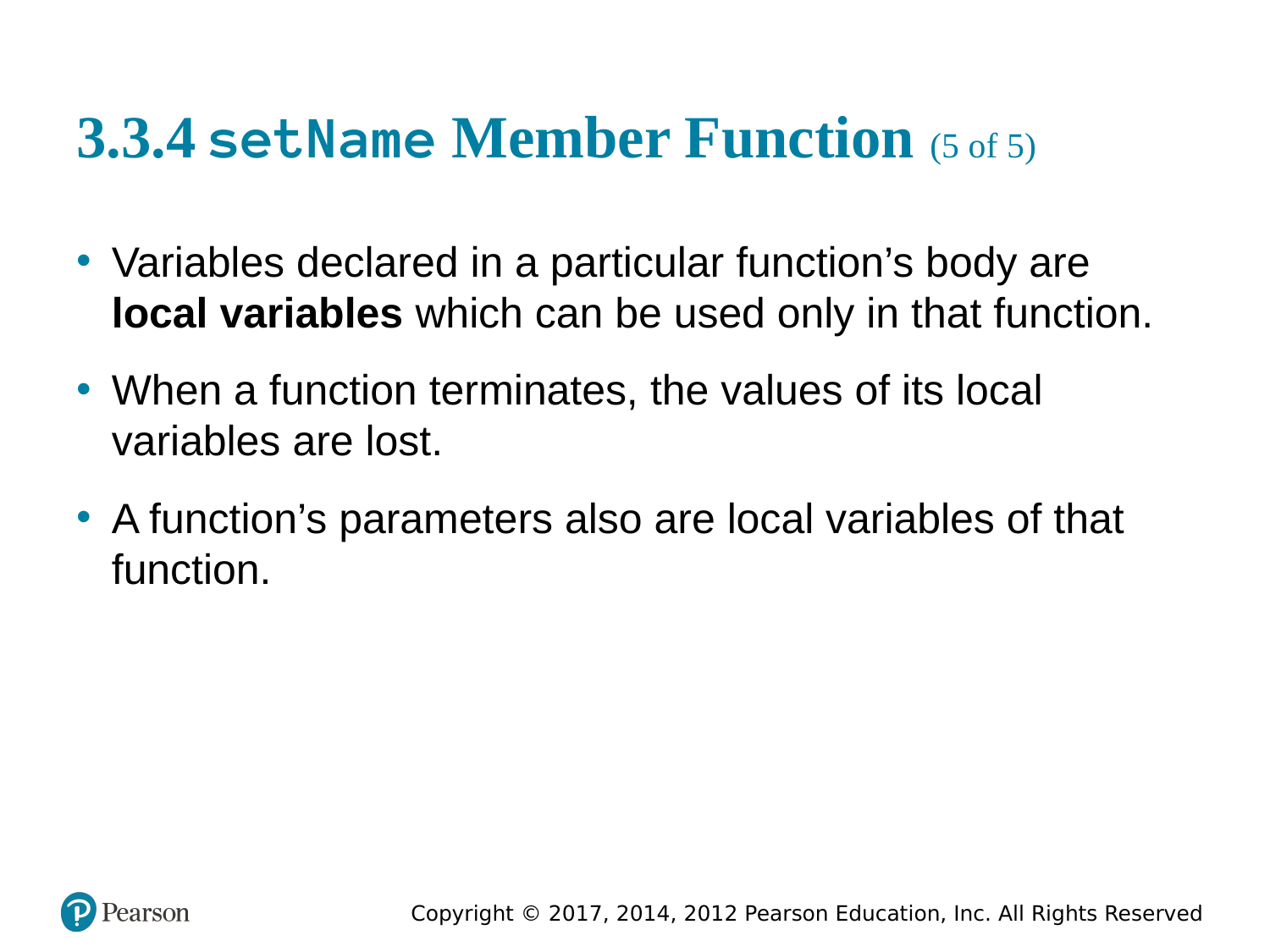

# 3.3.4 setName Member Function (5 of 5)
Variables declared in a particular function’s body are local variables which can be used only in that function.
When a function terminates, the values of its local variables are lost.
A function’s parameters also are local variables of that function.